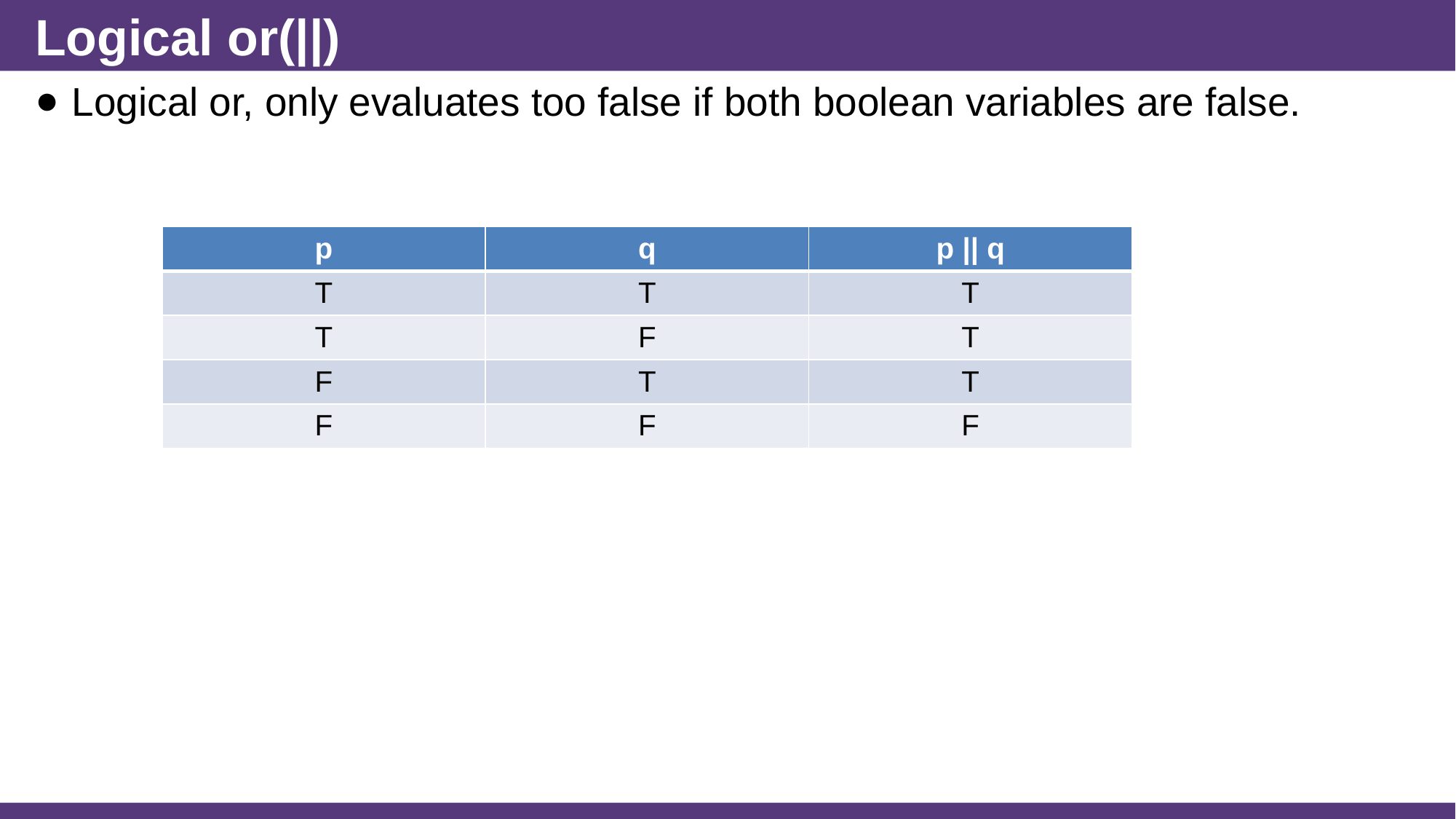

# Logical or(||)
Logical or, only evaluates too false if both boolean variables are false.

| p | q | p || q |
| --- | --- | --- |
| T | T | T |
| T | F | T |
| F | T | T |
| F | F | F |